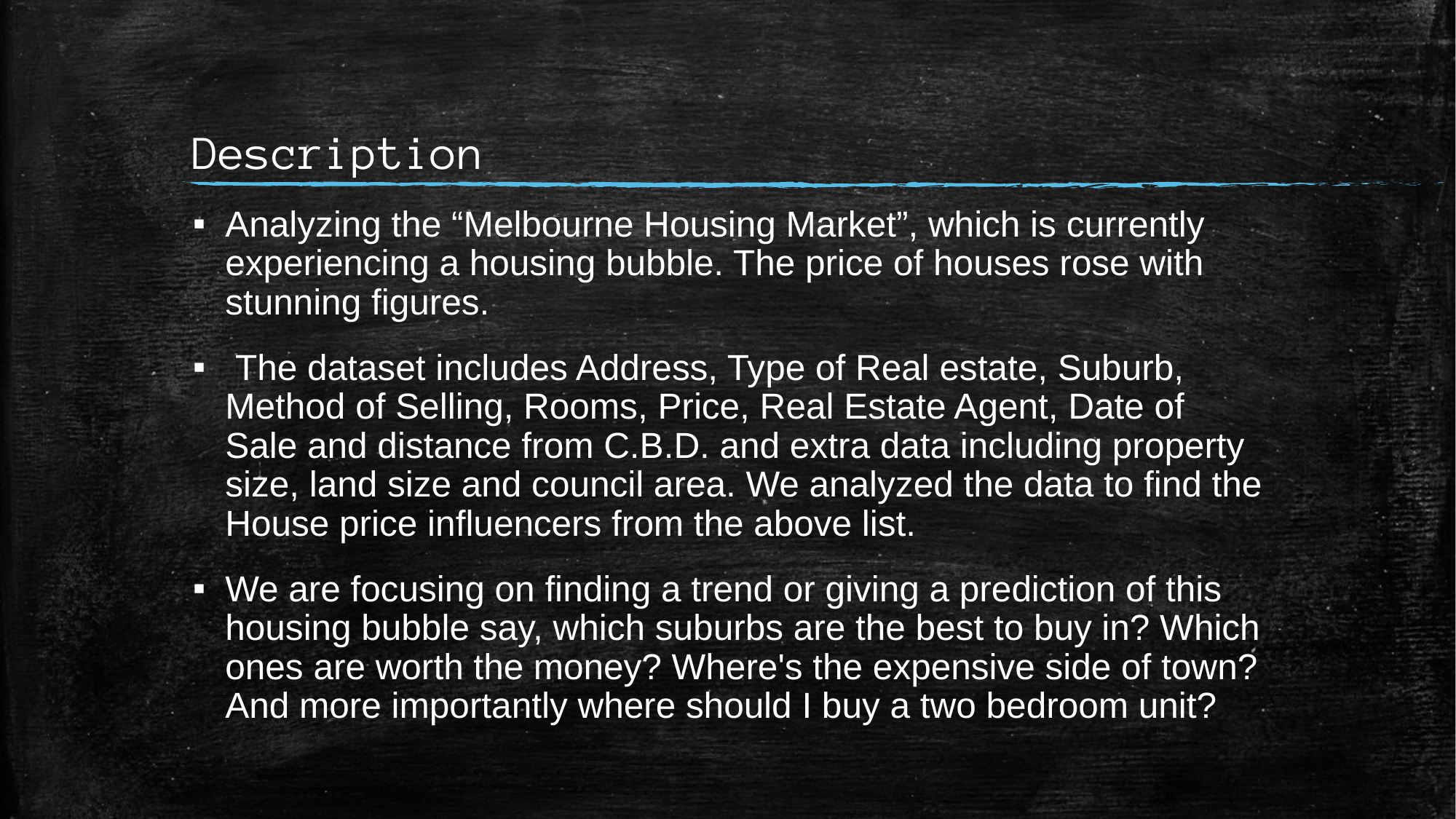

# Description
Analyzing the “Melbourne Housing Market”, which is currently experiencing a housing bubble. The price of houses rose with stunning figures.
 The dataset includes Address, Type of Real estate, Suburb, Method of Selling, Rooms, Price, Real Estate Agent, Date of Sale and distance from C.B.D. and extra data including property size, land size and council area. We analyzed the data to find the House price influencers from the above list.
We are focusing on finding a trend or giving a prediction of this housing bubble say, which suburbs are the best to buy in? Which ones are worth the money? Where's the expensive side of town? And more importantly where should I buy a two bedroom unit?